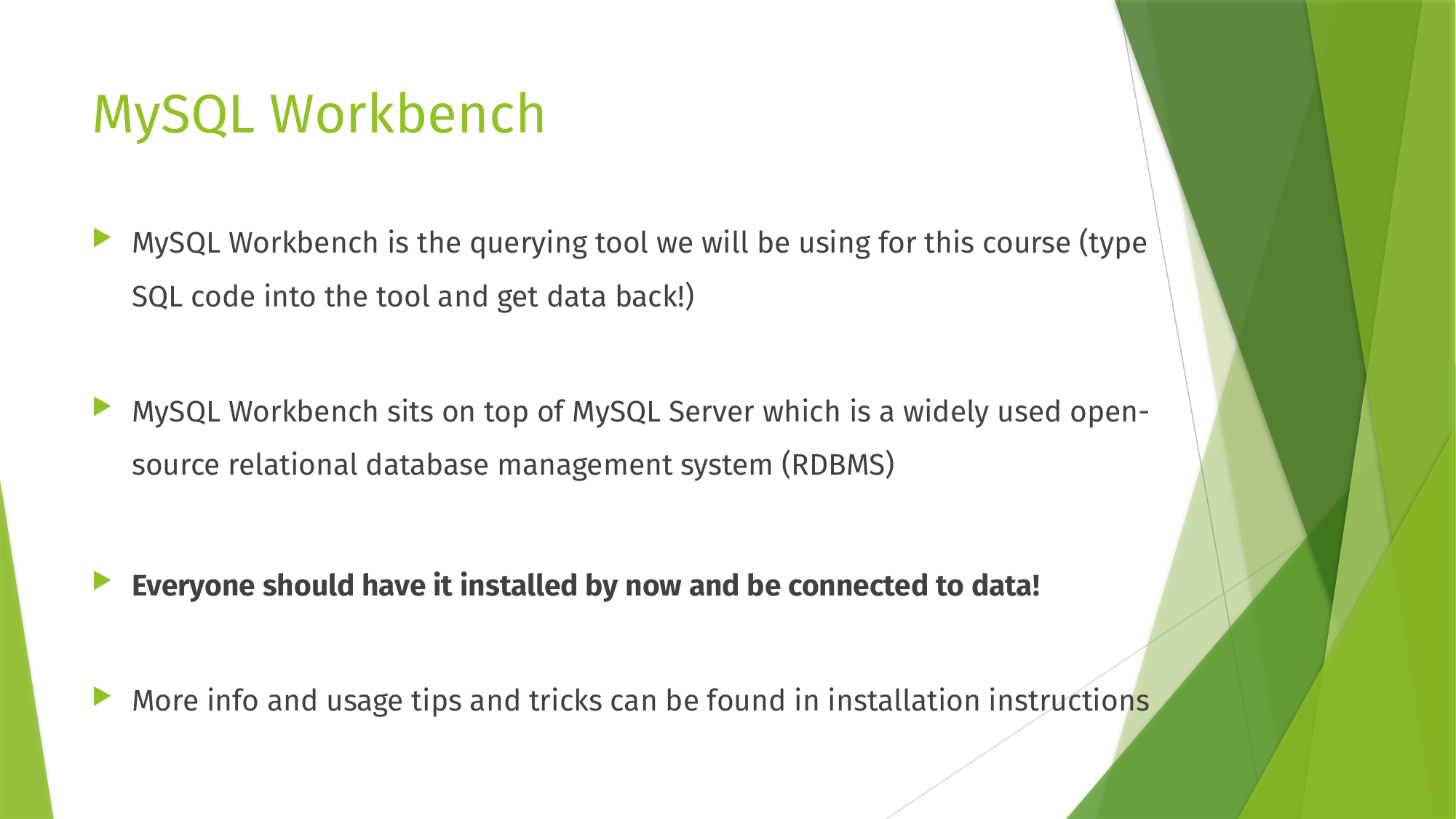

# MySQL Workbench
MySQL Workbench is the querying tool we will be using for this course (type SQL code into the tool and get data back!)

MySQL Workbench sits on top of MySQL Server which is a widely used open-source relational database management system (RDBMS)

Everyone should have it installed by now and be connected to data!

More info and usage tips and tricks can be found in installation instructions